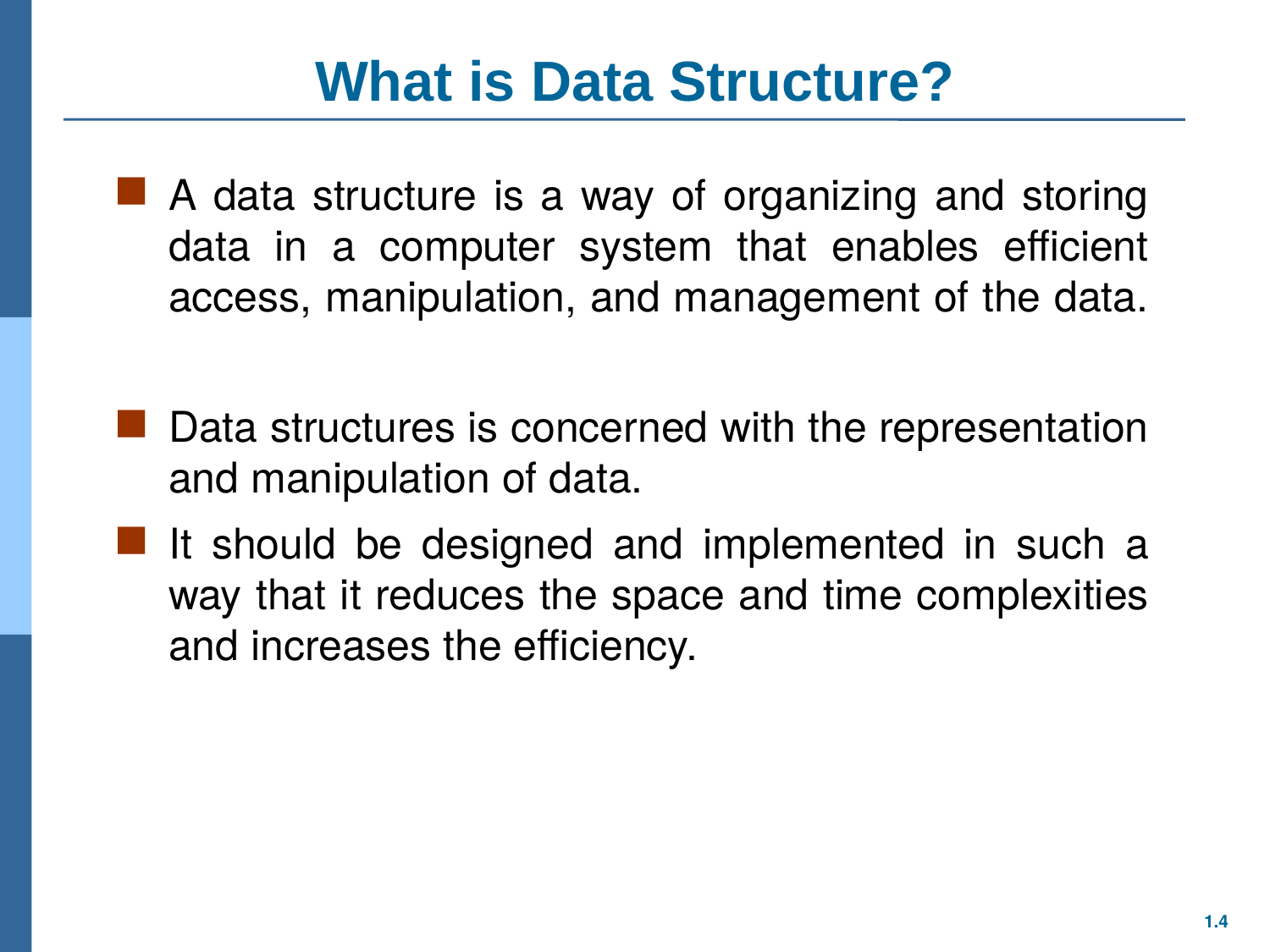

# What is Data Structure?
A data structure is a way of organizing and storing data in a computer system that enables efficient access, manipulation, and management of the data.

Data structures is concerned with the representation and manipulation of data.
It should be designed and implemented in such a way that it reduces the space and time complexities and increases the efficiency.